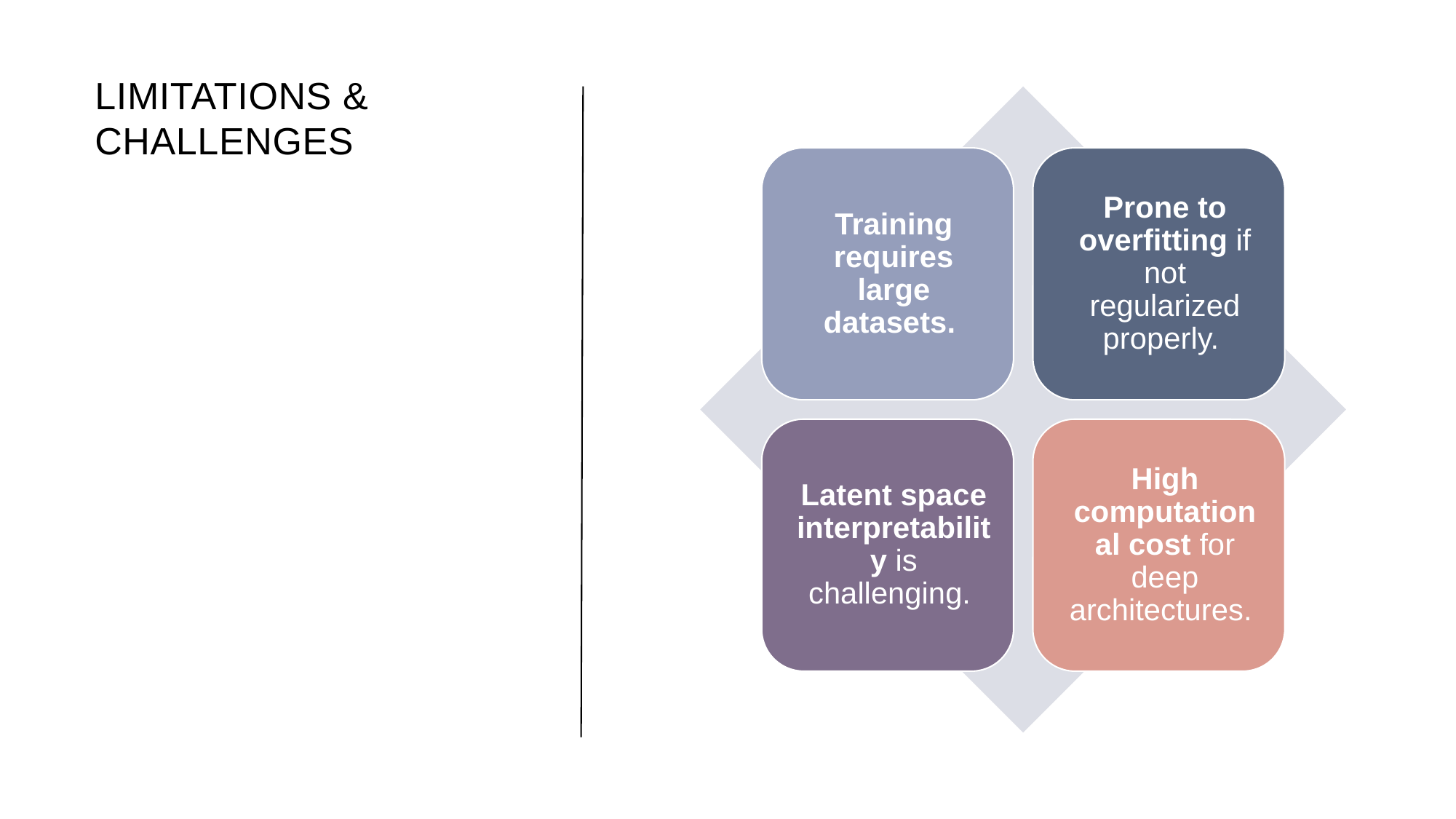

# Limitations & Challenges
Training requires large datasets.
Prone to overfitting if not regularized properly.
Latent space interpretability is challenging.
High computational cost for deep architectures.